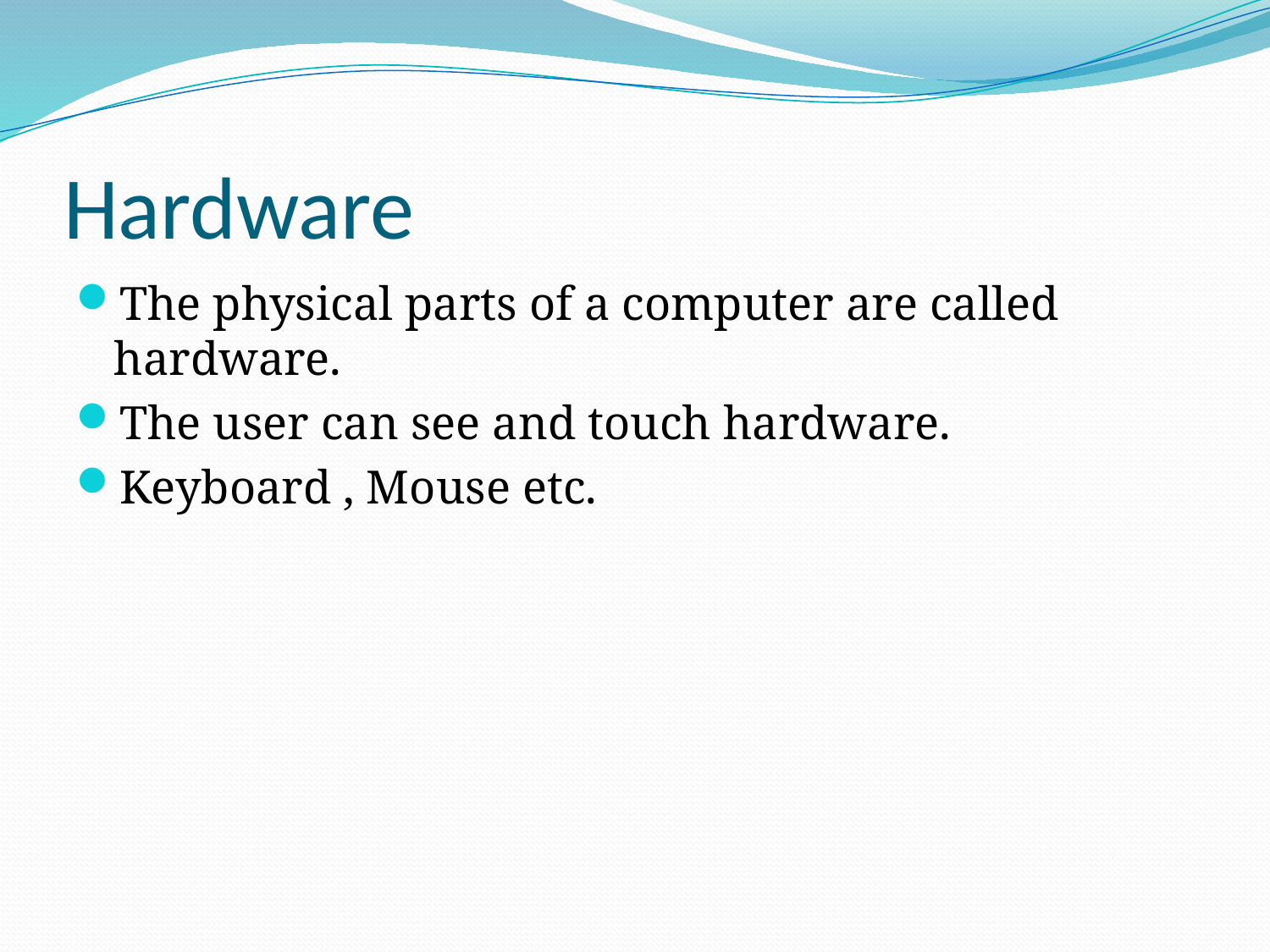

# Hardware
The physical parts of a computer are called hardware.
The user can see and touch hardware.
Keyboard , Mouse etc.